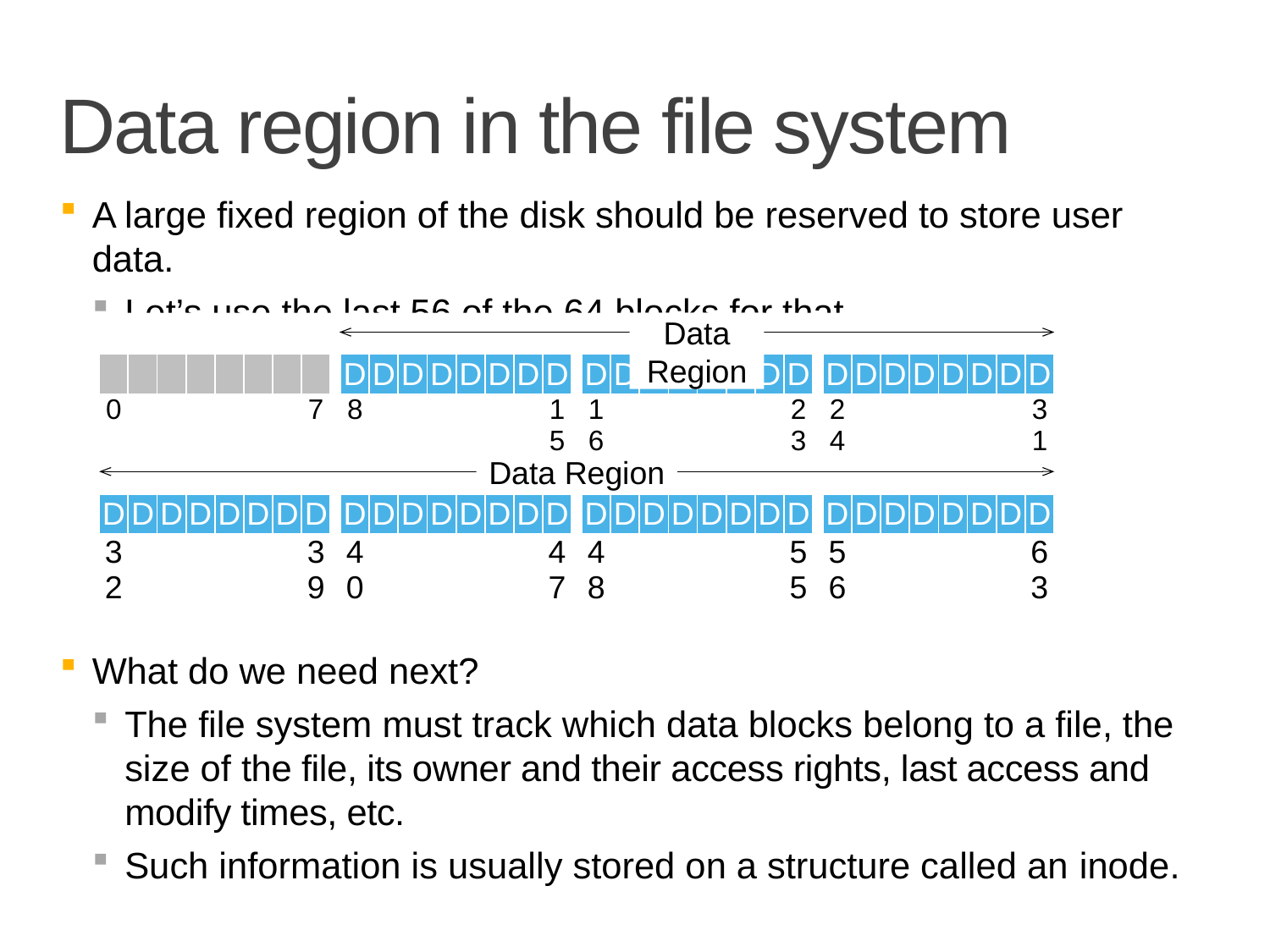

# Data region in the file system
A large fixed region of the disk should be reserved to store user data.
Let’s use the last 56 of the 64 blocks for that.

What do we need next?
The file system must track which data blocks belong to a file, the size of the file, its owner and their access rights, last access and modify times, etc.
Such information is usually stored on a structure called an inode.

Data Region
Data Region
|  |  |  |  |  |  |  |  |  |  |  |  |  |  |  |  |  |  |  |  |  |  |  |  |  |  |  |  |  |  |  |  |  |  |  |
| --- | --- | --- | --- | --- | --- | --- | --- | --- | --- | --- | --- | --- | --- | --- | --- | --- | --- | --- | --- | --- | --- | --- | --- | --- | --- | --- | --- | --- | --- | --- | --- | --- | --- | --- |
|  |  |  |  |  |  |  |  |  |  |  |  |  |  |  |  |  |  |  |  |  |  |  |  |  |  |  |  |  |  |  |  |  |  |  |
| 0 |  |  |  |  |  |  | 7 |  | 8 |  |  |  |  |  |  | 15 |  | 16 |  |  |  |  |  |  | 23 |  | 24 |  |  |  |  |  |  | 31 |
|  |  |  |  |  |  |  |  |  |  |  |  |  |  |  |  |  |  |  |  |  |  |  |  |  |  |  |  |  |  |  |  |  |  |  |
| 32 |  |  |  |  |  |  | 39 |  | 40 |  |  |  |  |  |  | 47 |  | 48 |  |  |  |  |  |  | 55 |  | 56 |  |  |  |  |  |  | 63 |
|  |  |  |  |  |  |  |  |  |  |  |  |  |  |  |  |  |  |  |  |  |  |  |  |  |  |  |  |  |  |  |  |  |  |  |
| --- | --- | --- | --- | --- | --- | --- | --- | --- | --- | --- | --- | --- | --- | --- | --- | --- | --- | --- | --- | --- | --- | --- | --- | --- | --- | --- | --- | --- | --- | --- | --- | --- | --- | --- |
|  |  |  |  |  |  |  |  |  | D | D | D | D | D | D | D | D |  | D | D | D | D | D | D | D | D |  | D | D | D | D | D | D | D | D |
| 0 |  |  |  |  |  |  | 7 |  | 8 |  |  |  |  |  |  | 15 |  | 16 |  |  |  |  |  |  | 23 |  | 24 |  |  |  |  |  |  | 31 |
| D | D | D | D | D | D | D | D |  | D | D | D | D | D | D | D | D |  | D | D | D | D | D | D | D | D |  | D | D | D | D | D | D | D | D |
| 32 |  |  |  |  |  |  | 39 |  | 40 |  |  |  |  |  |  | 47 |  | 48 |  |  |  |  |  |  | 55 |  | 56 |  |  |  |  |  |  | 63 |